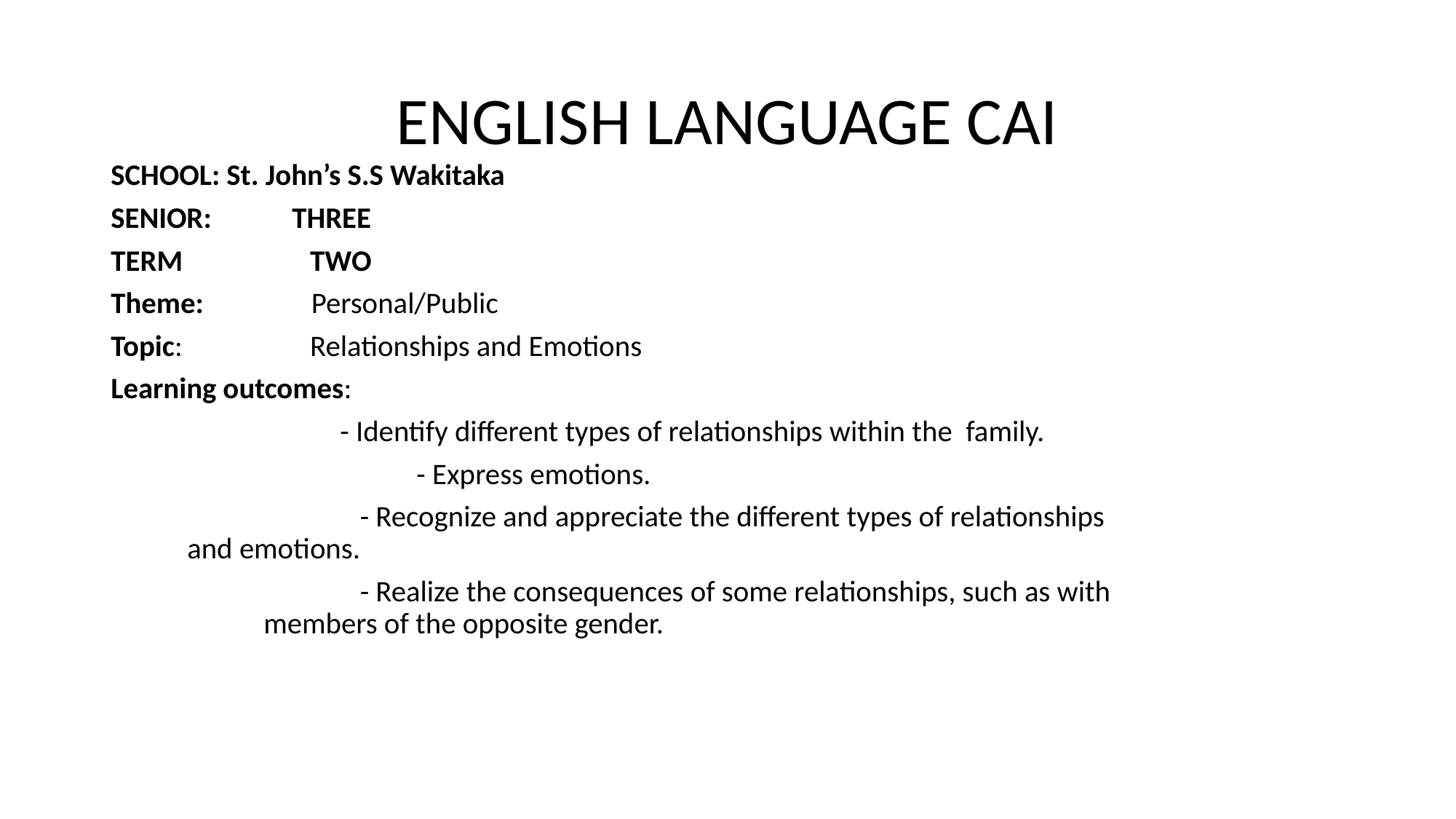

# ENGLISH LANGUAGE CAI
SCHOOL: St. John’s S.S Wakitaka
SENIOR:            THREE
TERM                   TWO
Theme:                Personal/Public
Topic:                   Relationships and Emotions
Learning outcomes:
			- Identify different types of relationships within the  family.
                                    	- Express emotions.
                                     - Recognize and appreciate the different types of relationships 		          		and emotions.
                                     - Realize the consequences of some relationships, such as with  		            		members of the opposite gender.